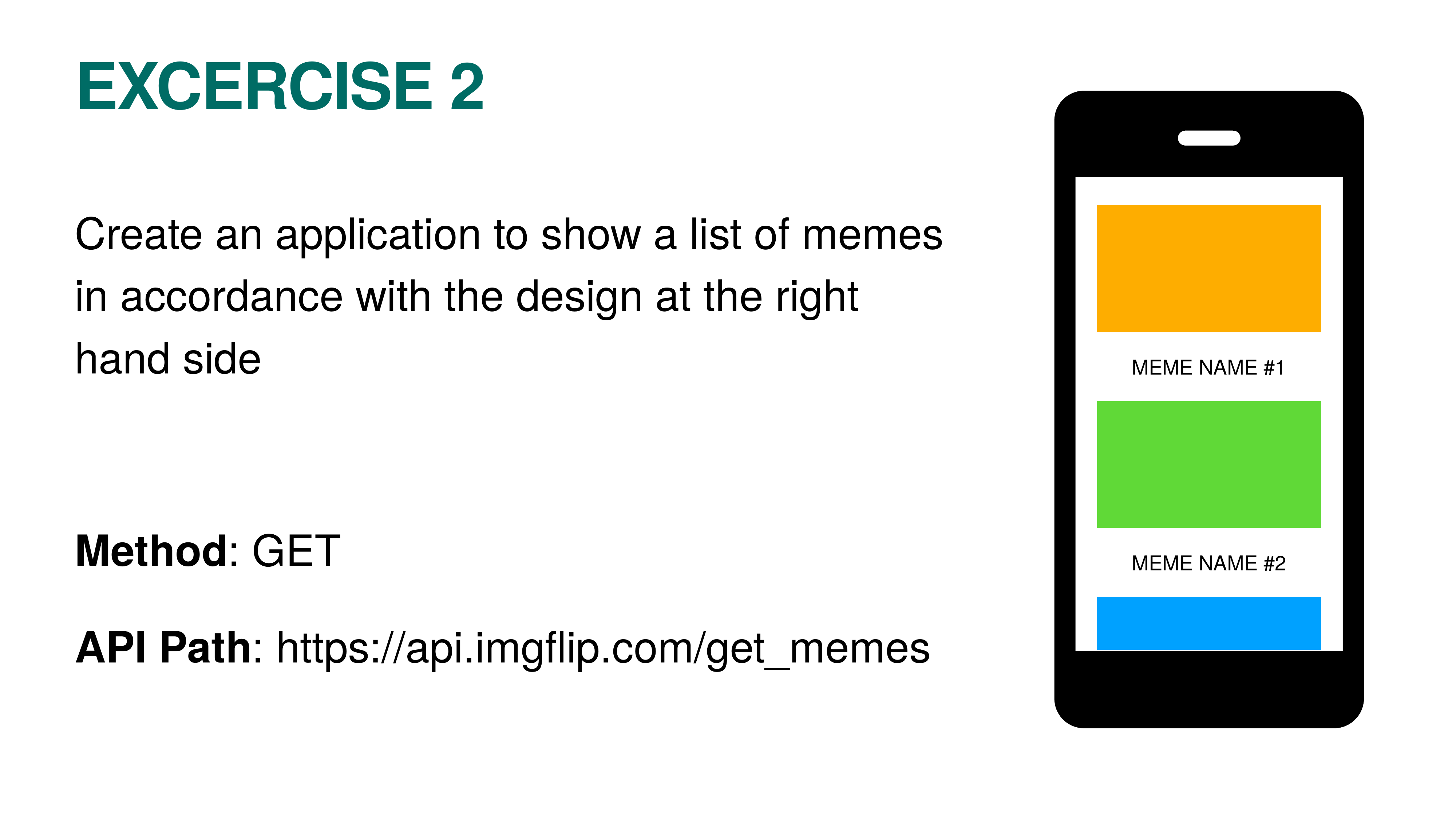

# EXCERCISE 2

Create an application to show a list of memes in accordance with the design at the right hand side

Method: GET
API Path: https://api.imgflip.com/get_memes

MEME NAME #1

MEME NAME #2